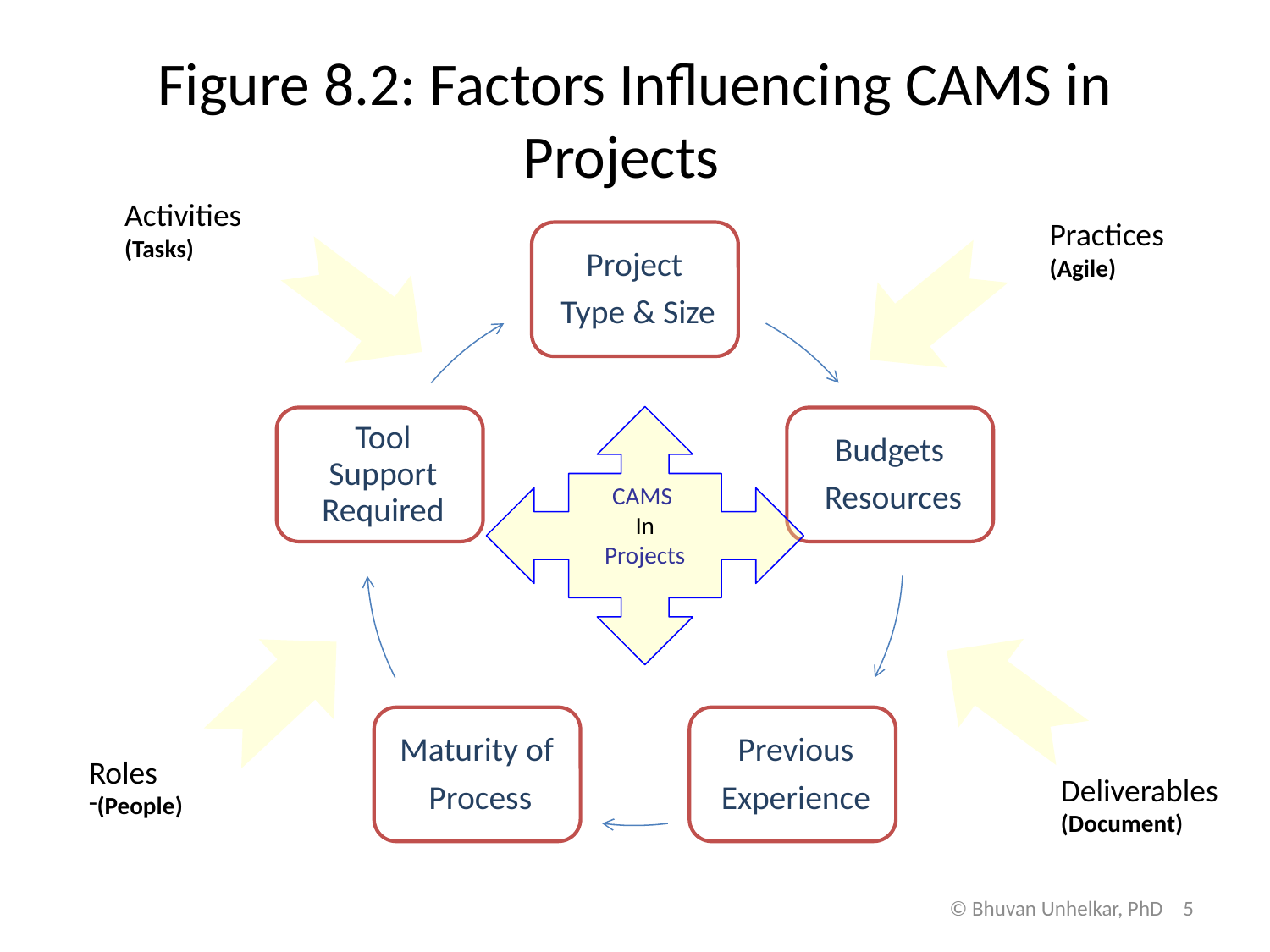

# Figure 8.2: Factors Influencing CAMS in Projects
Activities
(Tasks)
Practices
(Agile)
Project
Type & Size
Budgets
Resources
Previous
Experience
Maturity of
Process
Tool Support Required

CAMS
In
Projects

Roles
(People)
Deliverables
(Document)
© Bhuvan Unhelkar, PhD    5